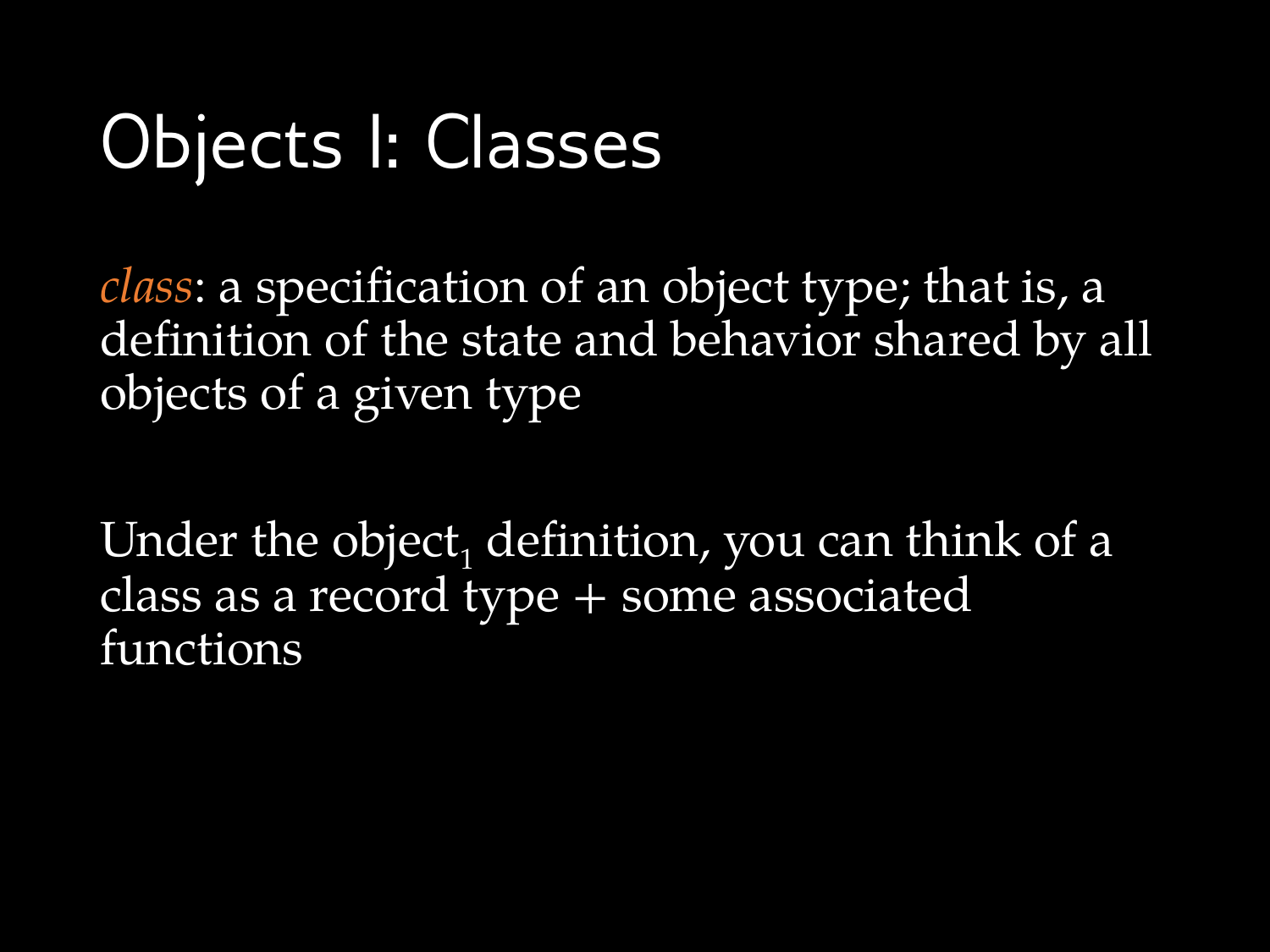

# Objects I: Classes
class: a specification of an object type; that is, a definition of the state and behavior shared by all objects of a given type

Under the object1 definition, you can think of a class as a record type + some associated functions